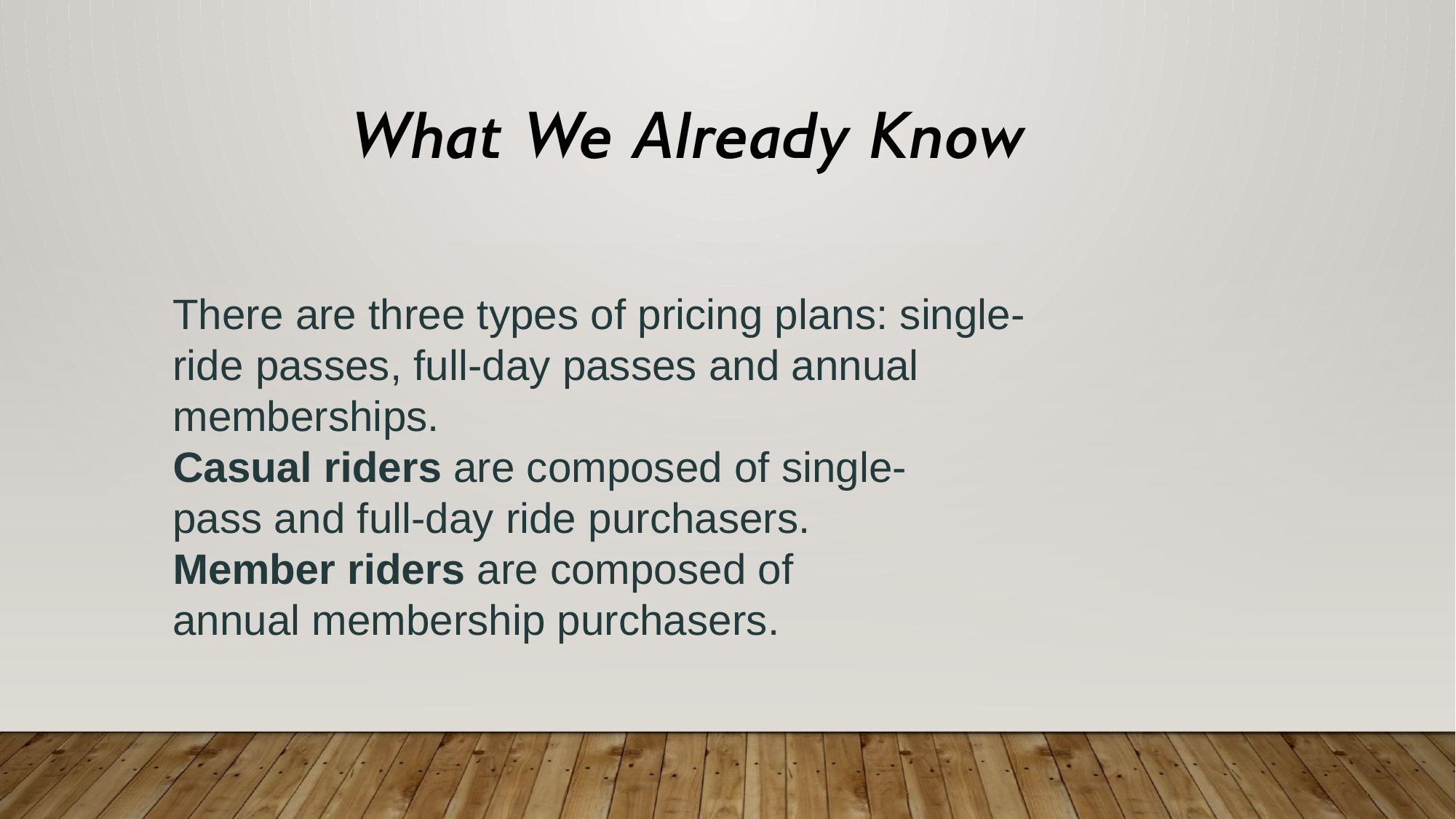

What We Already Know
There are three types of pricing plans: single-ride passes, full-day passes and annual memberships.​
Casual riders are composed of single-pass and full-day ride purchasers.​
Member riders are composed of annual membership purchasers.​